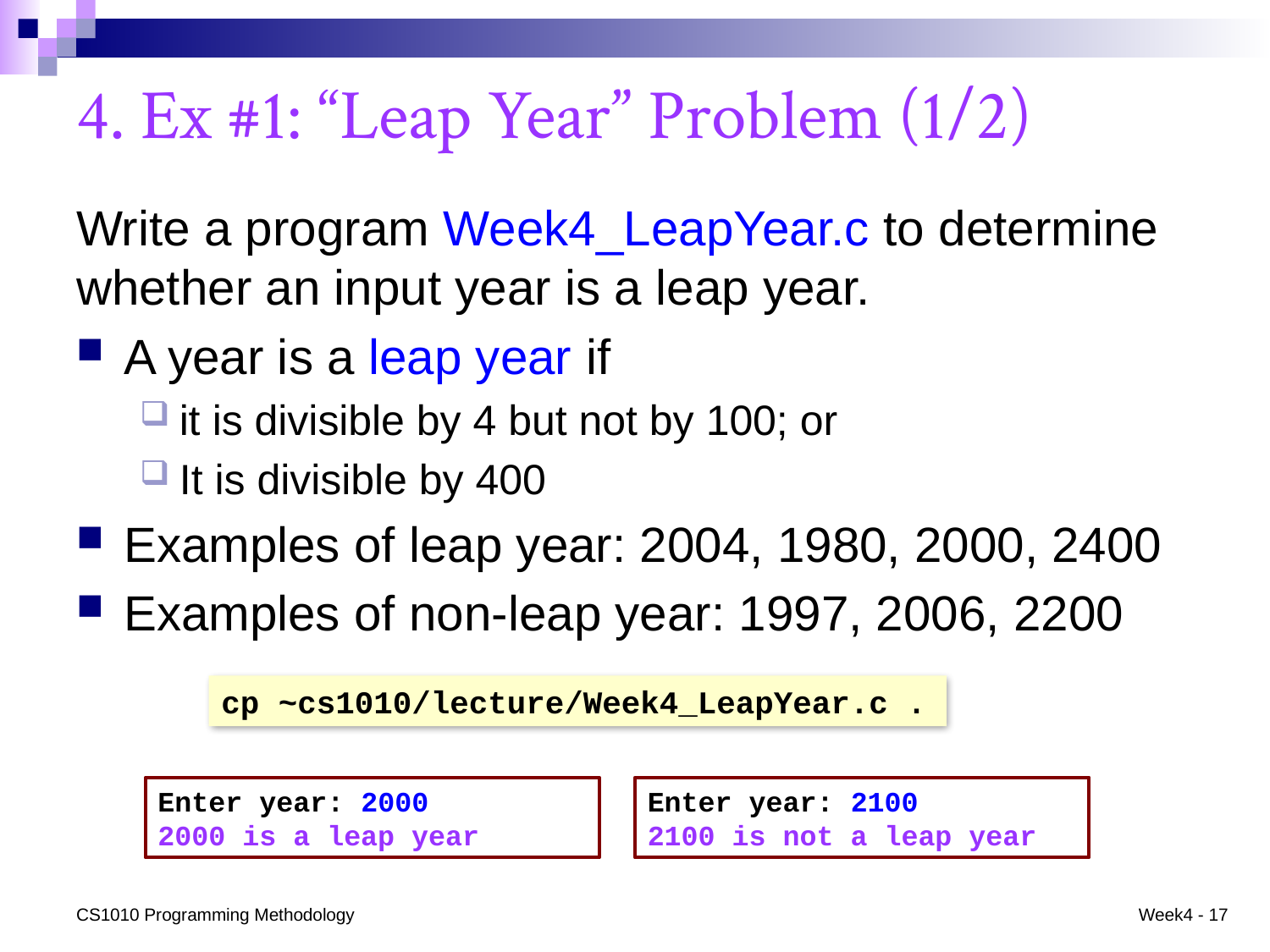

# 4. Ex #1: “Leap Year” Problem (1/2)
Write a program Week4_LeapYear.c to determine whether an input year is a leap year.
A year is a leap year if
it is divisible by 4 but not by 100; or
It is divisible by 400
Examples of leap year: 2004, 1980, 2000, 2400
Examples of non-leap year: 1997, 2006, 2200
cp ~cs1010/lecture/Week4_LeapYear.c .
Enter year: 2000
2000 is a leap year
Enter year: 2100
2100 is not a leap year
CS1010 Programming Methodology
Week4 - 17